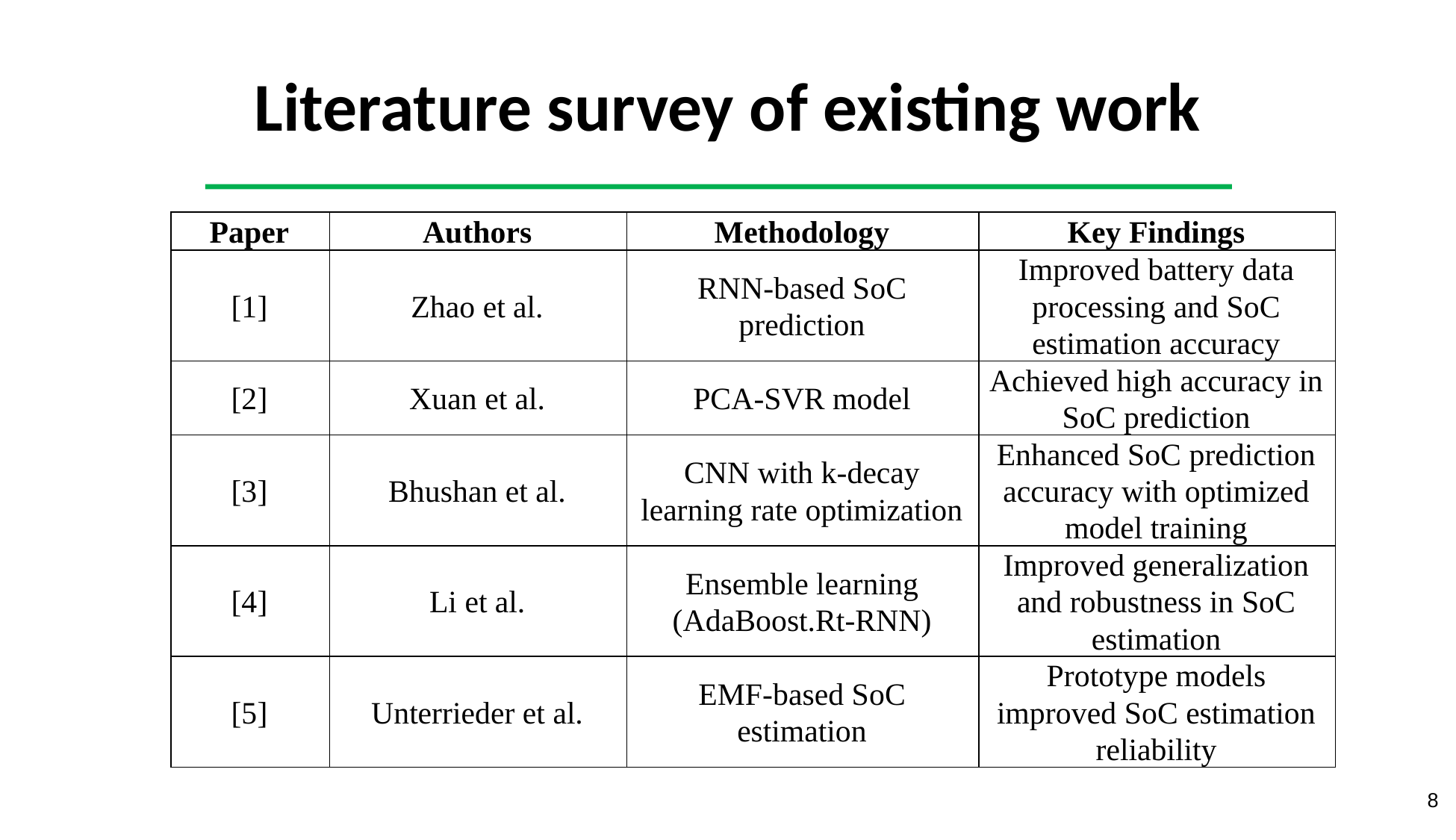

Literature survey of existing work

| Paper | Authors | Methodology | Key Findings |
| --- | --- | --- | --- |
| [1] | Zhao et al. | RNN-based SoC prediction | Improved battery data processing and SoC estimation accuracy |
| [2] | Xuan et al. | PCA-SVR model | Achieved high accuracy in SoC prediction |
| [3] | Bhushan et al. | CNN with k-decay learning rate optimization | Enhanced SoC prediction accuracy with optimized model training |
| [4] | Li et al. | Ensemble learning (AdaBoost.Rt-RNN) | Improved generalization and robustness in SoC estimation |
| [5] | Unterrieder et al. | EMF-based SoC estimation | Prototype models improved SoC estimation reliability |
8